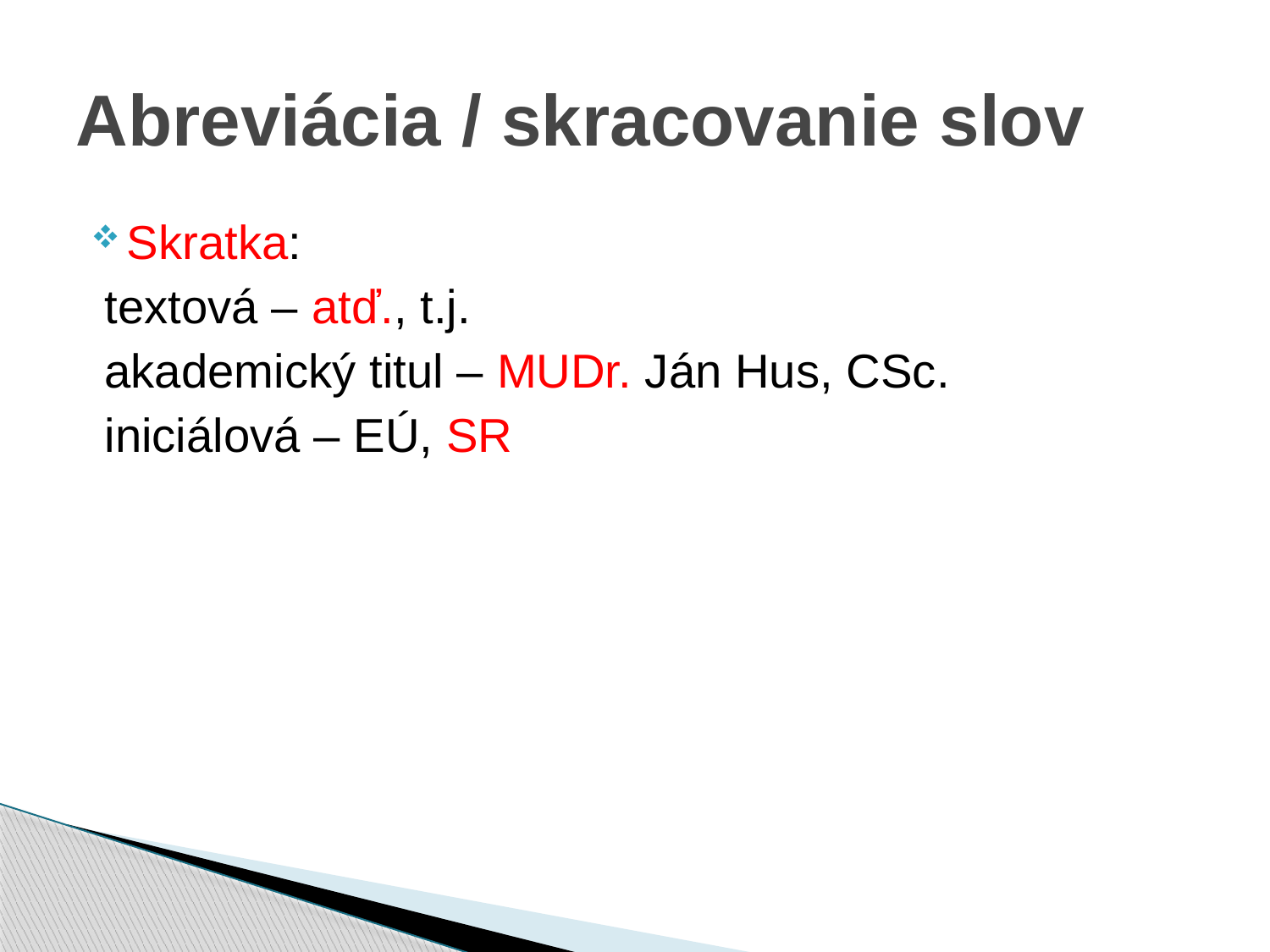

# Abreviácia / skracovanie slov
Skratka:
 textová – atď., t.j.
 akademický titul – MUDr. Ján Hus, CSc.
 iniciálová – EÚ, SR